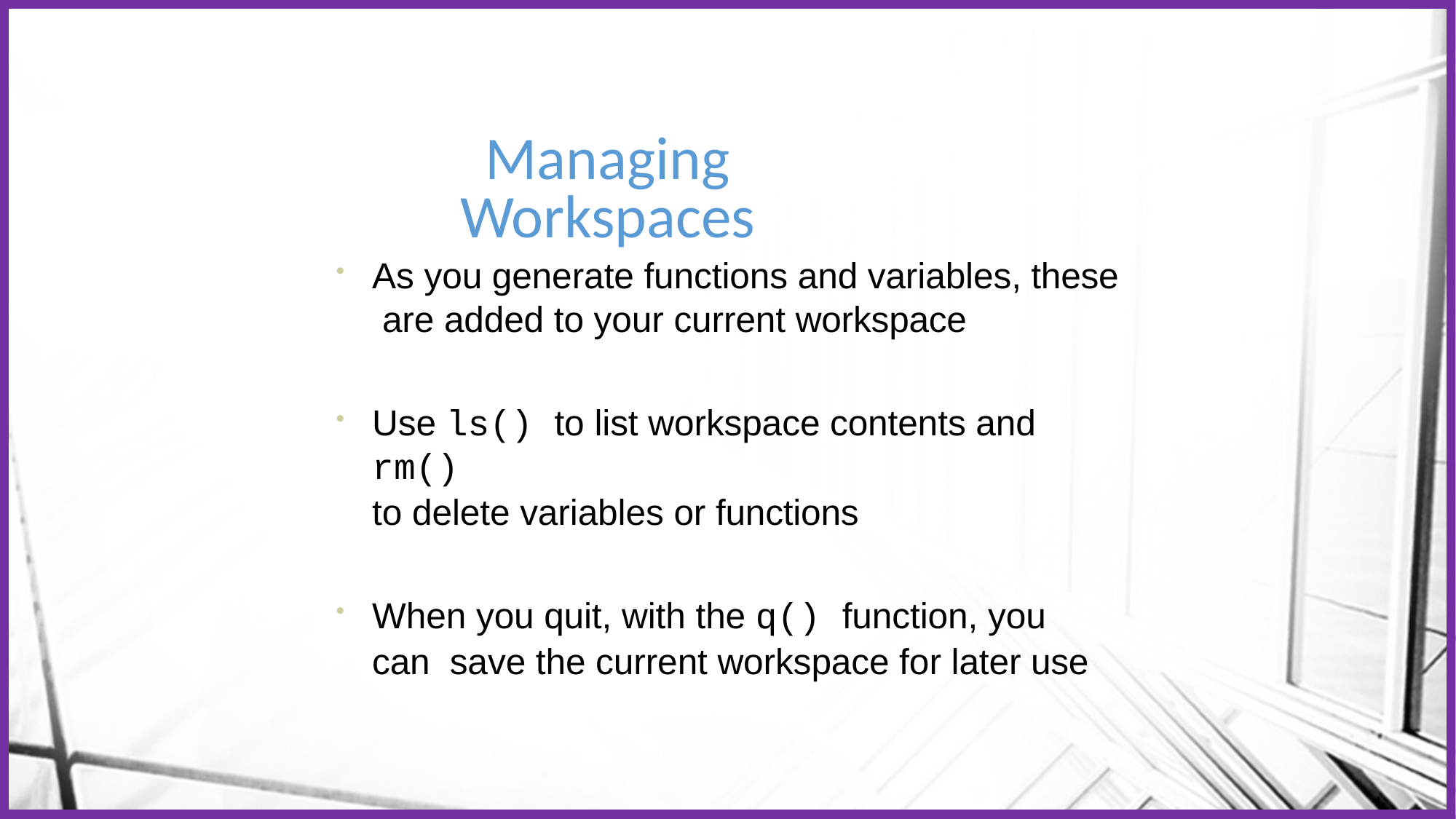

# Managing Workspaces
As you generate functions and variables, these  are added to your current workspace

Use ls() to list workspace contents and rm()
to delete variables or functions

When you quit, with the q() function, you can  save the current workspace for later use